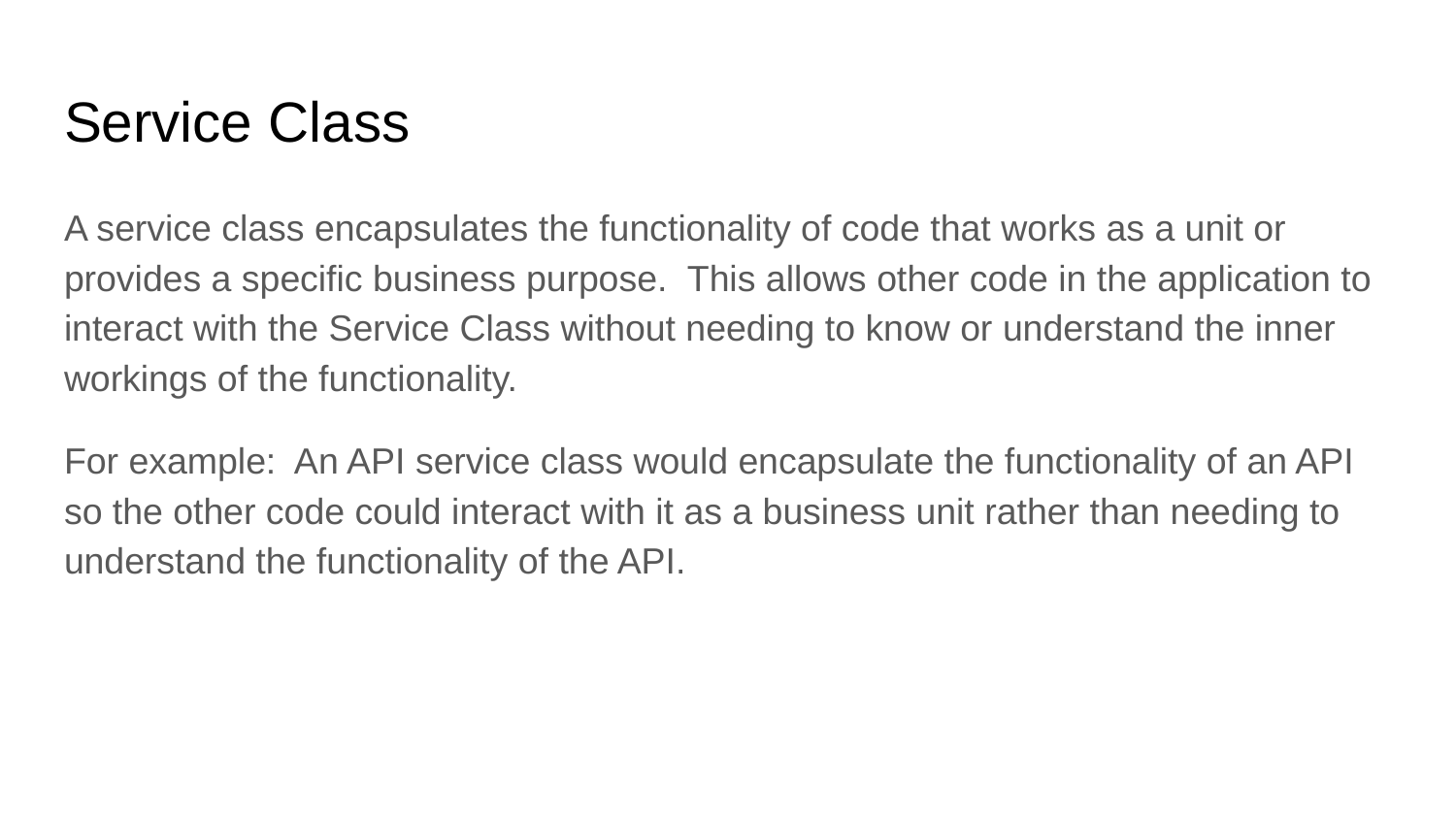

# Service Class
A service class encapsulates the functionality of code that works as a unit or provides a specific business purpose.  This allows other code in the application to interact with the Service Class without needing to know or understand the inner workings of the functionality.
For example:  An API service class would encapsulate the functionality of an API so the other code could interact with it as a business unit rather than needing to understand the functionality of the API.